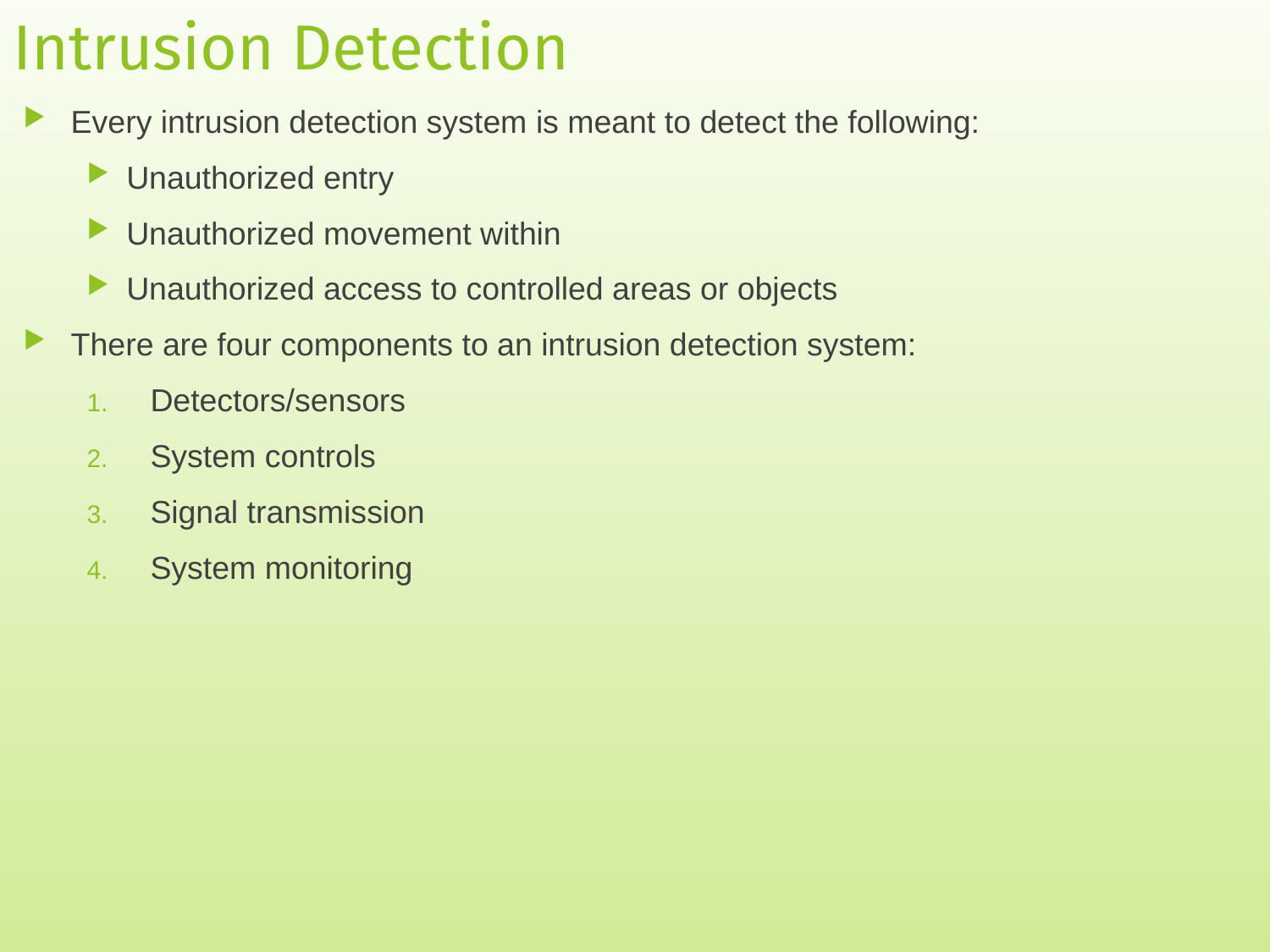

# Intrusion Detection
Every intrusion detection system is meant to detect the following:
Unauthorized entry
Unauthorized movement within
Unauthorized access to controlled areas or objects
There are four components to an intrusion detection system:
Detectors/sensors
System controls
Signal transmission
System monitoring

15